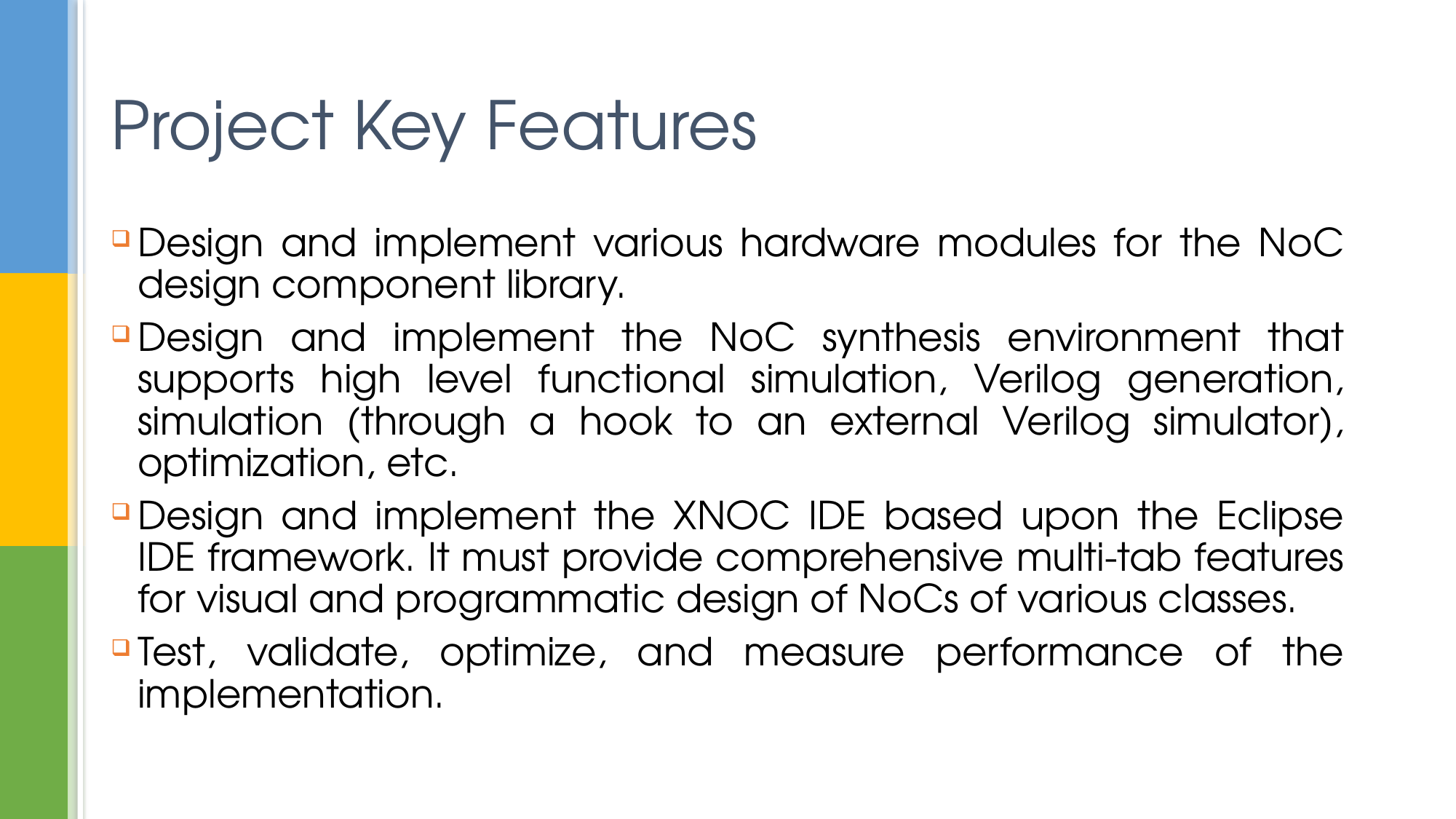

# Project Key Features
Design and implement various hardware modules for the NoC design component library.
Design and implement the NoC synthesis environment that supports high level functional simulation, Verilog generation, simulation (through a hook to an external Verilog simulator), optimization, etc.
Design and implement the XNOC IDE based upon the Eclipse IDE framework. It must provide comprehensive multi-tab features for visual and programmatic design of NoCs of various classes.
Test, validate, optimize, and measure performance of the implementation.